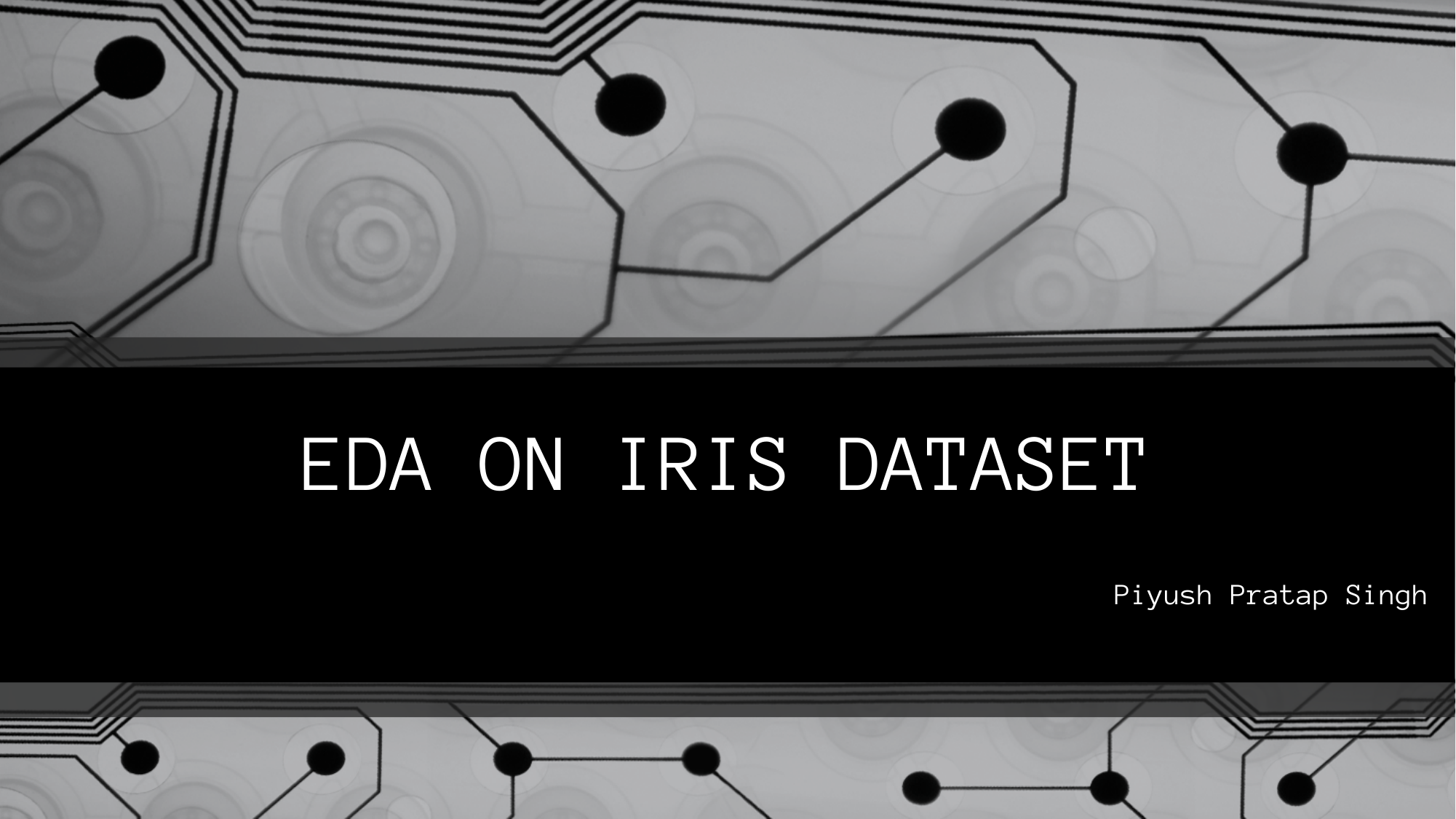

# EDA ON IRIS DATASET
Piyush Pratap Singh